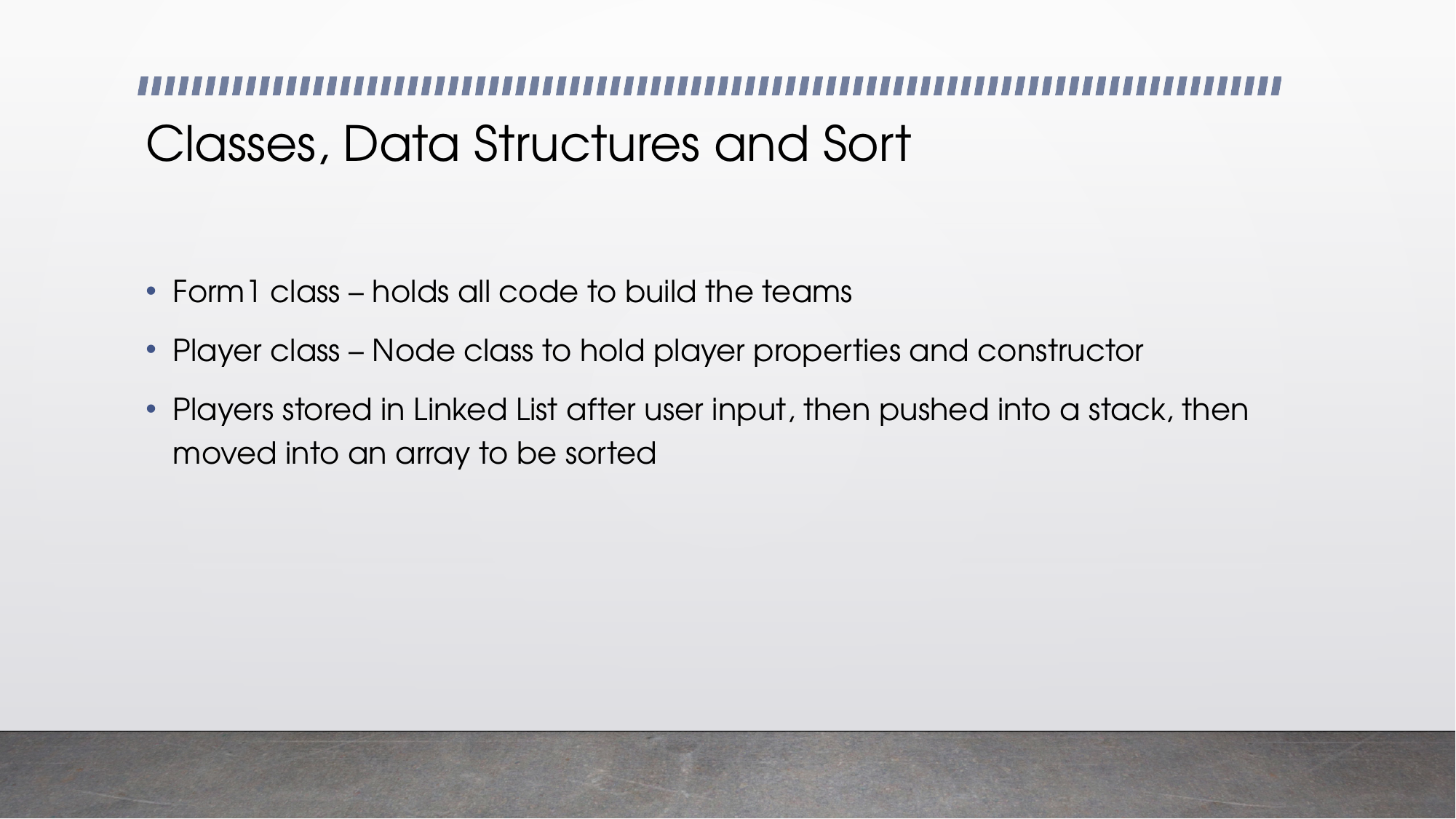

# Classes, Data Structures and Sort
Form1 class – holds all code to build the teams
Player class – Node class to hold player properties and constructor
Players stored in Linked List after user input, then pushed into a stack, then moved into an array to be sorted